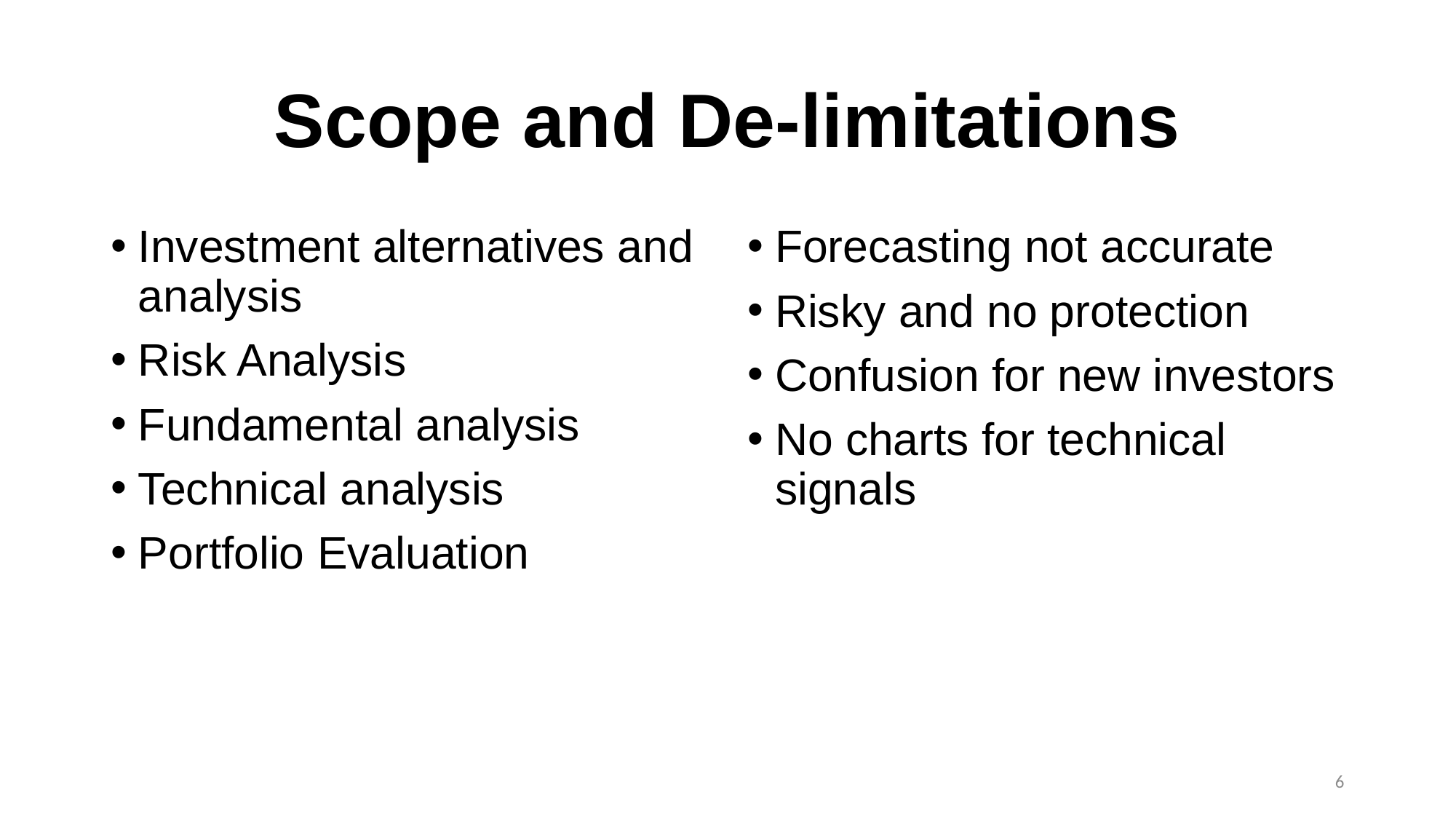

# Scope and De-limitations
Investment alternatives and analysis
Risk Analysis
Fundamental analysis
Technical analysis
Portfolio Evaluation

Forecasting not accurate
Risky and no protection
Confusion for new investors
No charts for technical signals

6